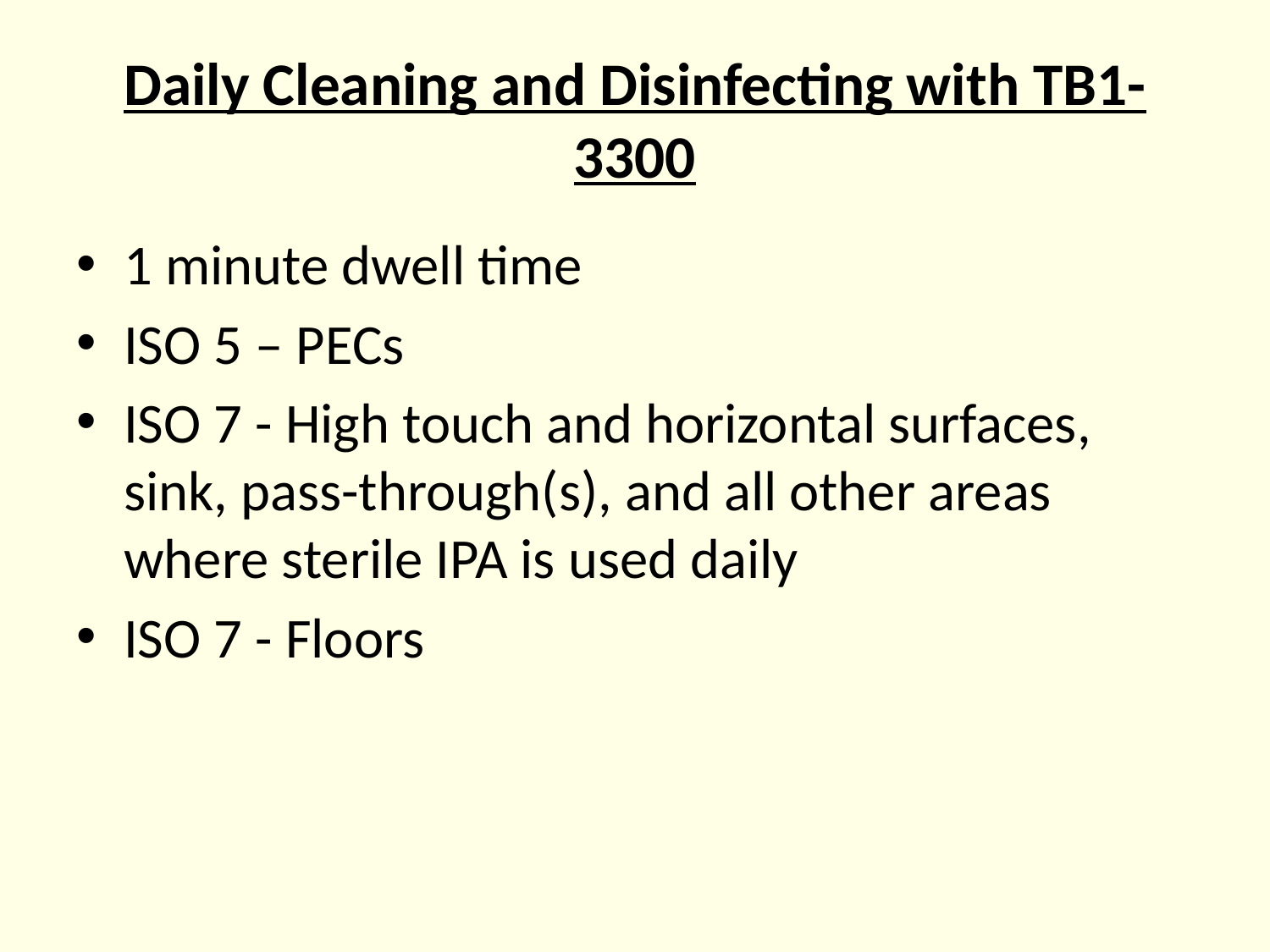

# Daily Cleaning and Disinfecting with TB1-3300
1 minute dwell time
ISO 5 – PECs
ISO 7 - High touch and horizontal surfaces, sink, pass-through(s), and all other areas where sterile IPA is used daily
ISO 7 - Floors